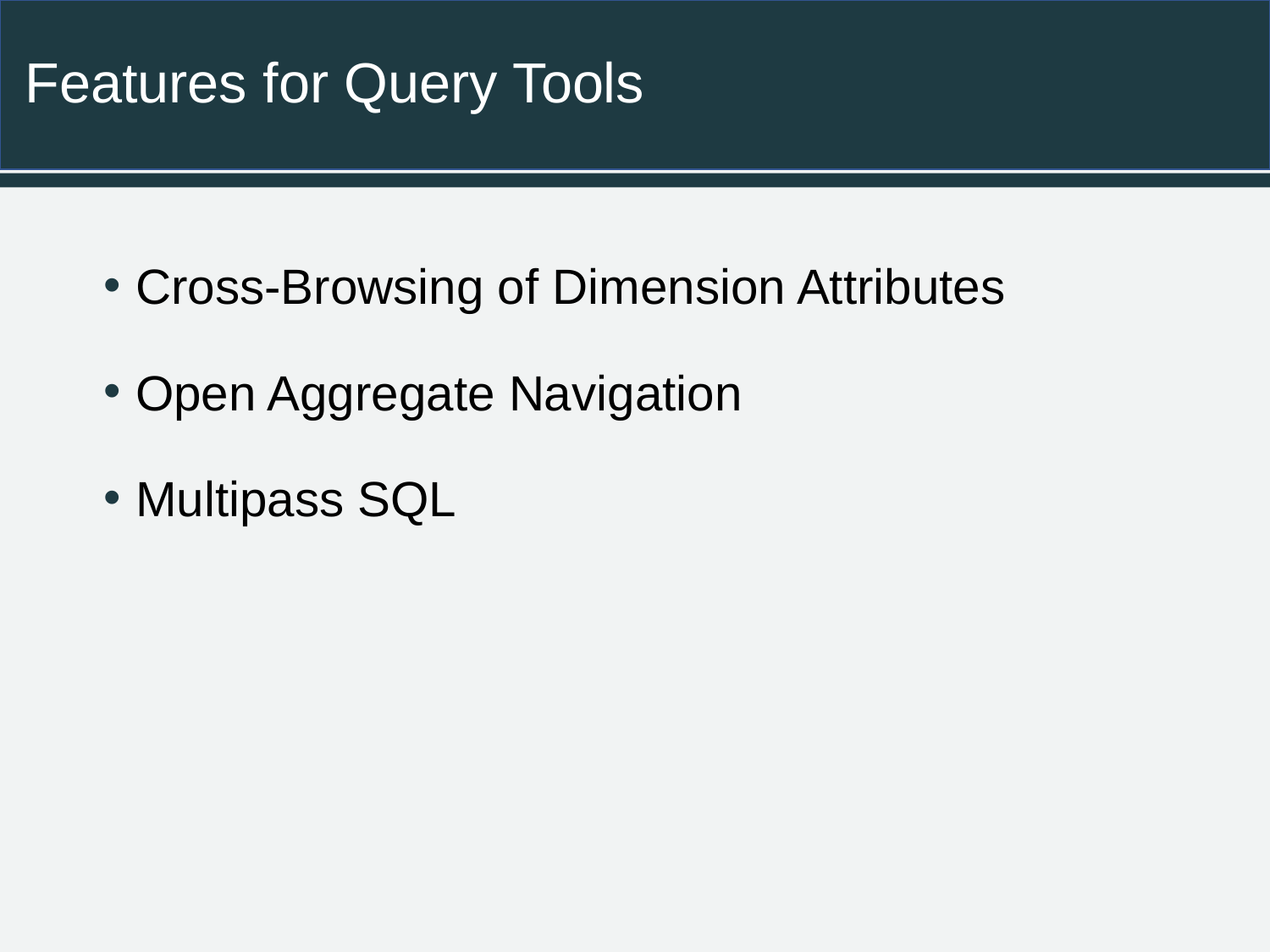

# Features for Query Tools
Cross-Browsing of Dimension Attributes
Open Aggregate Navigation
Multipass SQL